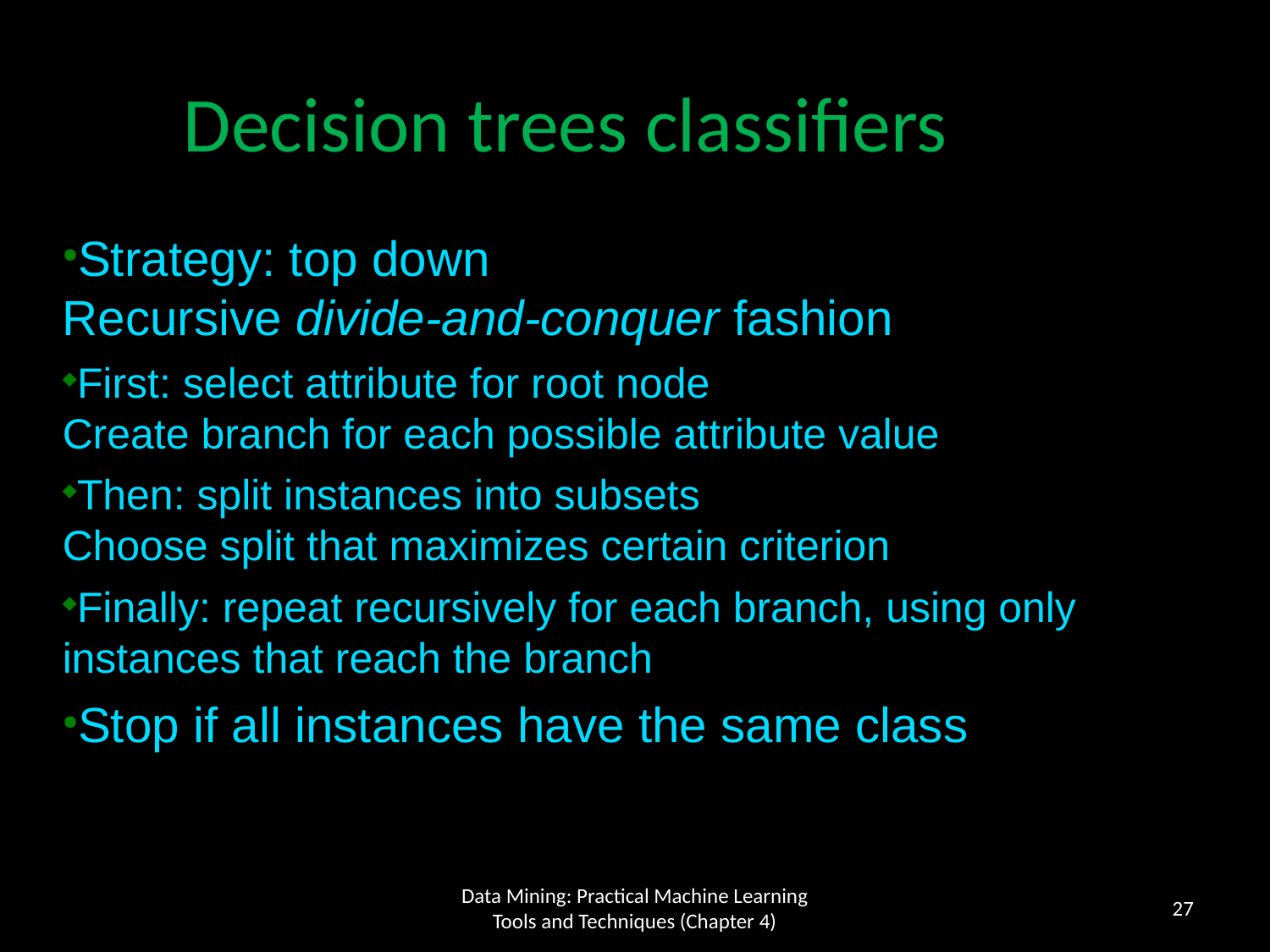

Decision trees classifiers
Strategy: top down
Recursive divide-and-conquer fashion
First: select attribute for root node
Create branch for each possible attribute value
Then: split instances into subsets
Choose split that maximizes certain criterion
Finally: repeat recursively for each branch, using only instances that reach the branch
Stop if all instances have the same class
27
Data Mining: Practical Machine Learning Tools and Techniques (Chapter 4)